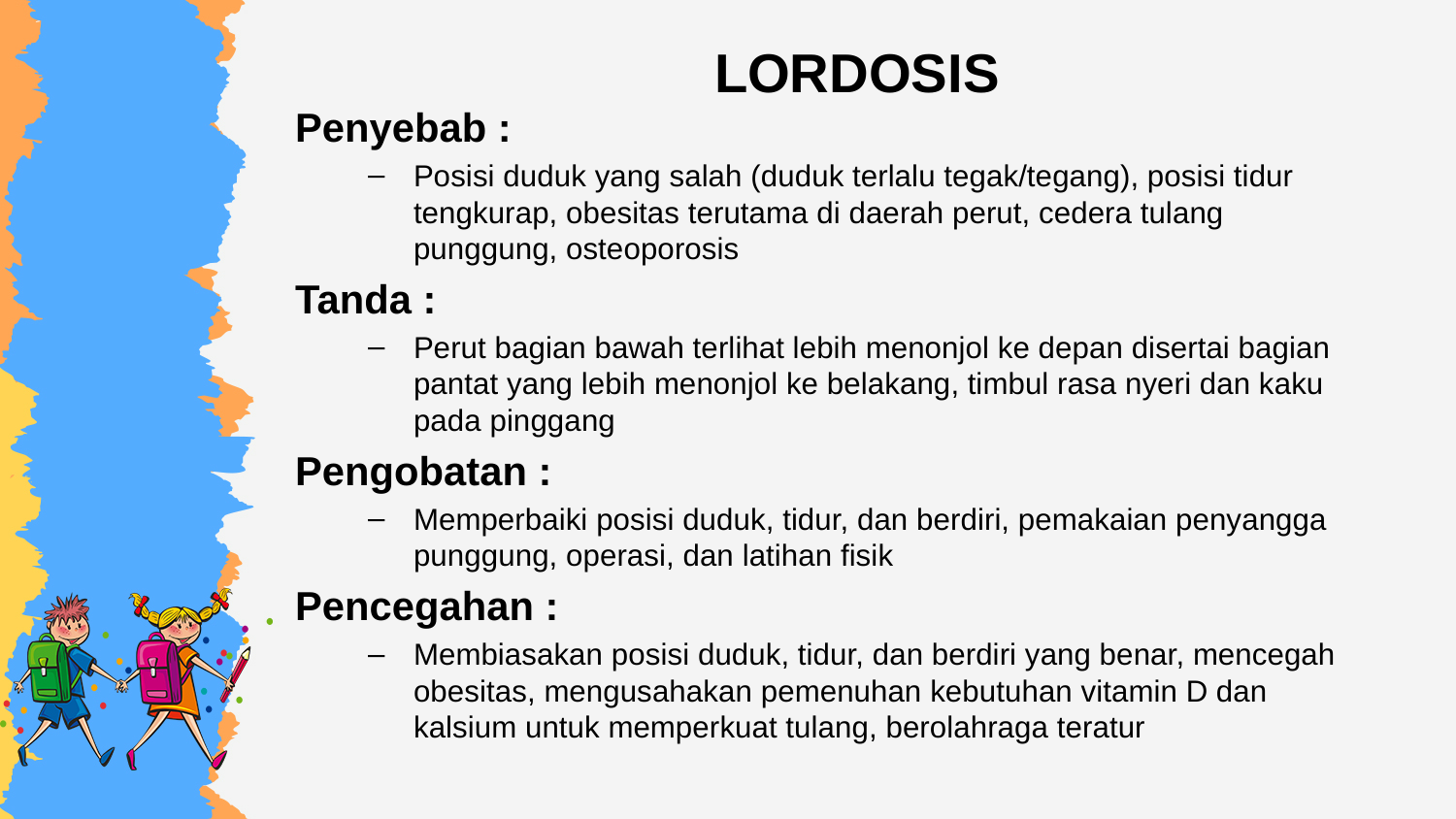

# LORDOSIS
Penyebab :
Posisi duduk yang salah (duduk terlalu tegak/tegang), posisi tidur tengkurap, obesitas terutama di daerah perut, cedera tulang punggung, osteoporosis
Tanda :
Perut bagian bawah terlihat lebih menonjol ke depan disertai bagian pantat yang lebih menonjol ke belakang, timbul rasa nyeri dan kaku pada pinggang
Pengobatan :
Memperbaiki posisi duduk, tidur, dan berdiri, pemakaian penyangga punggung, operasi, dan latihan fisik
Pencegahan :
Membiasakan posisi duduk, tidur, dan berdiri yang benar, mencegah obesitas, mengusahakan pemenuhan kebutuhan vitamin D dan kalsium untuk memperkuat tulang, berolahraga teratur